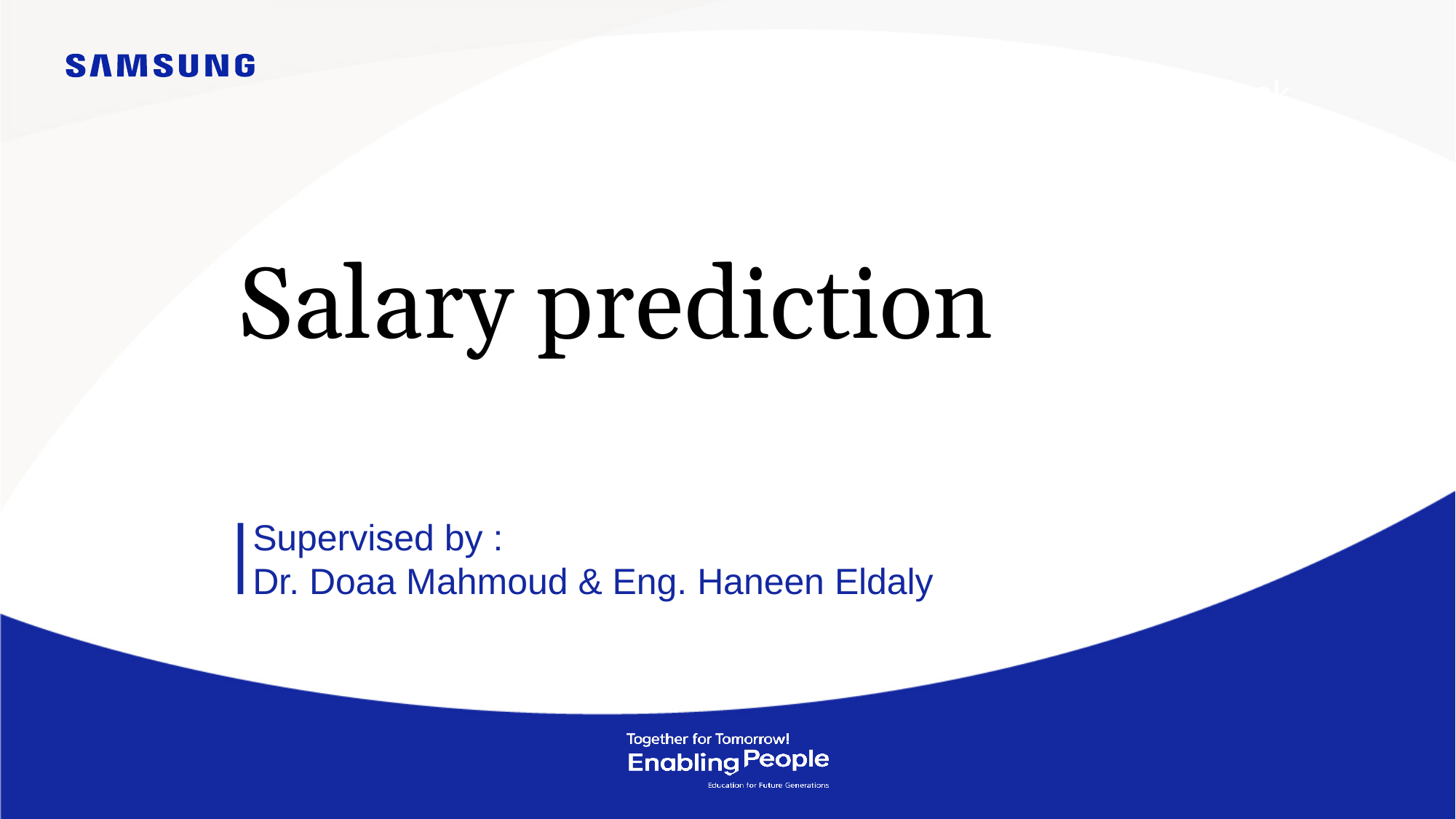

Notebook
Salary prediction
Supervised by :
Dr. Doaa Mahmoud & Eng. Haneen Eldaly